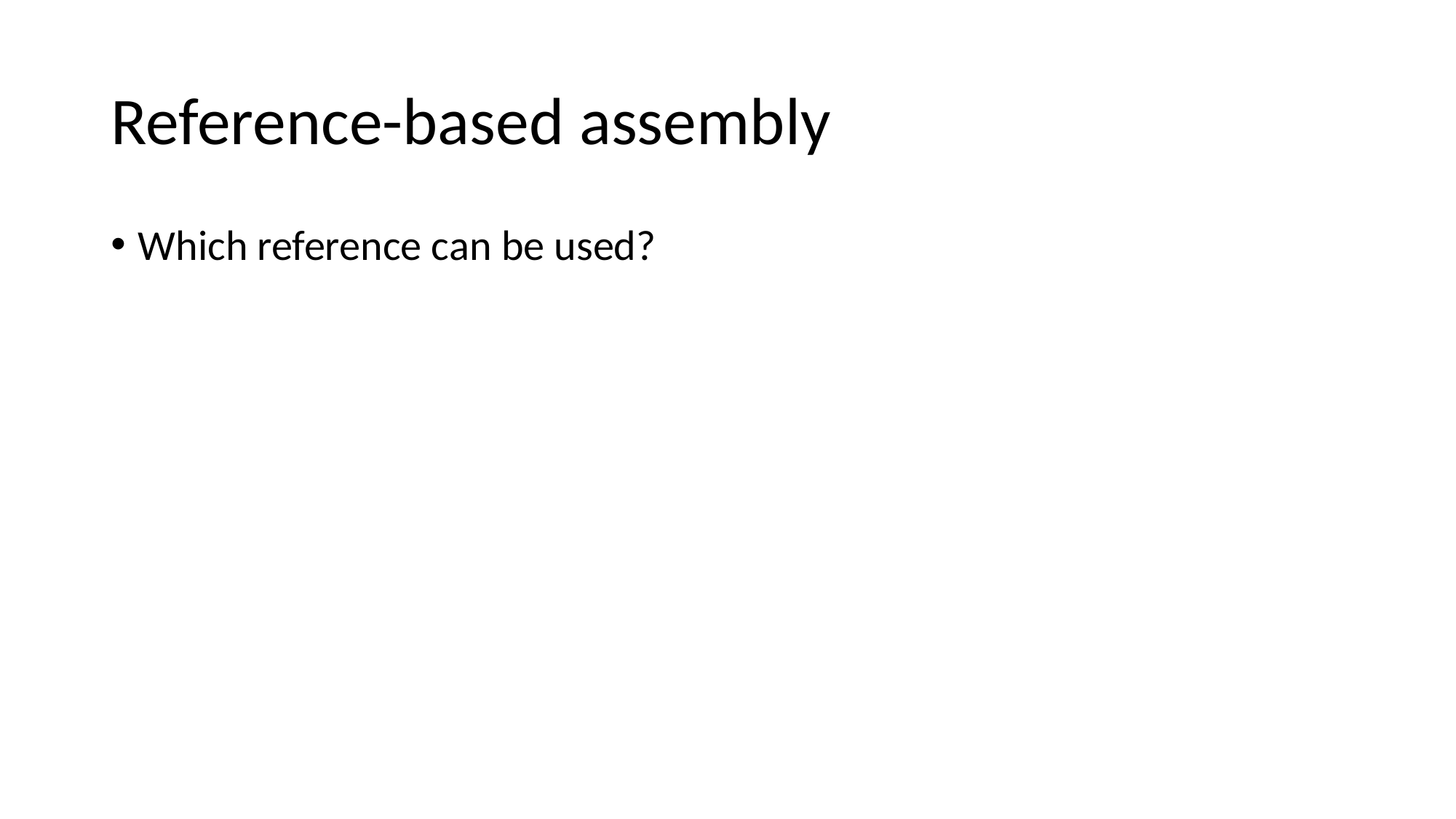

# Reference-based assembly
Which reference can be used?